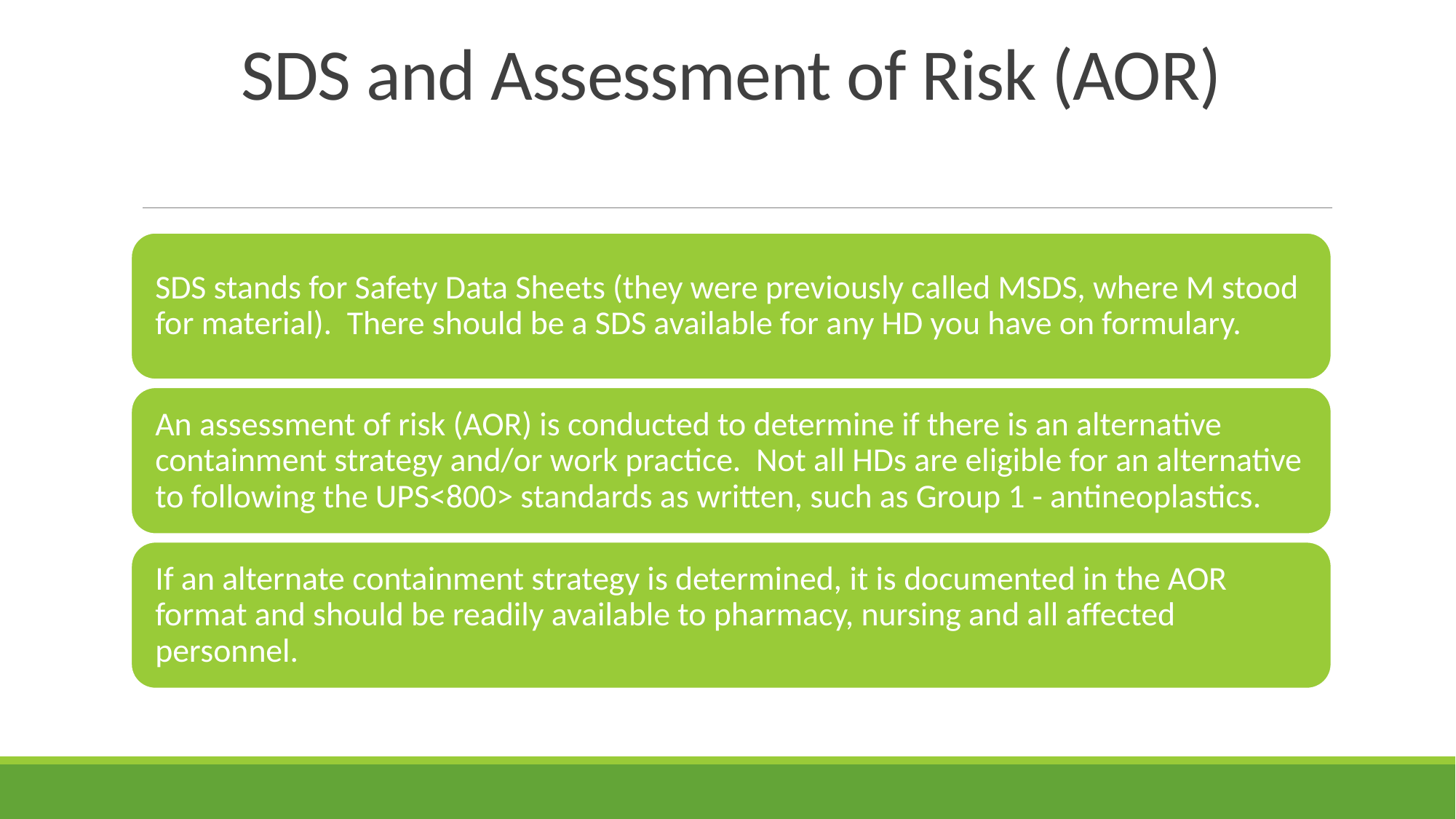

# SDS and Assessment of Risk (AOR)
SDS stands for Safety Data Sheets (they were previously called MSDS, where M stood for material).  There should be a SDS available for any HD you have on formulary.
An assessment of risk (AOR) is conducted to determine if there is an alternative containment strategy and/or work practice.  Not all HDs are eligible for an alternative to following the UPS<800> standards as written, such as Group 1 - antineoplastics.
If an alternate containment strategy is determined, it is documented in the AOR format and should be readily available to pharmacy, nursing and all affected personnel.